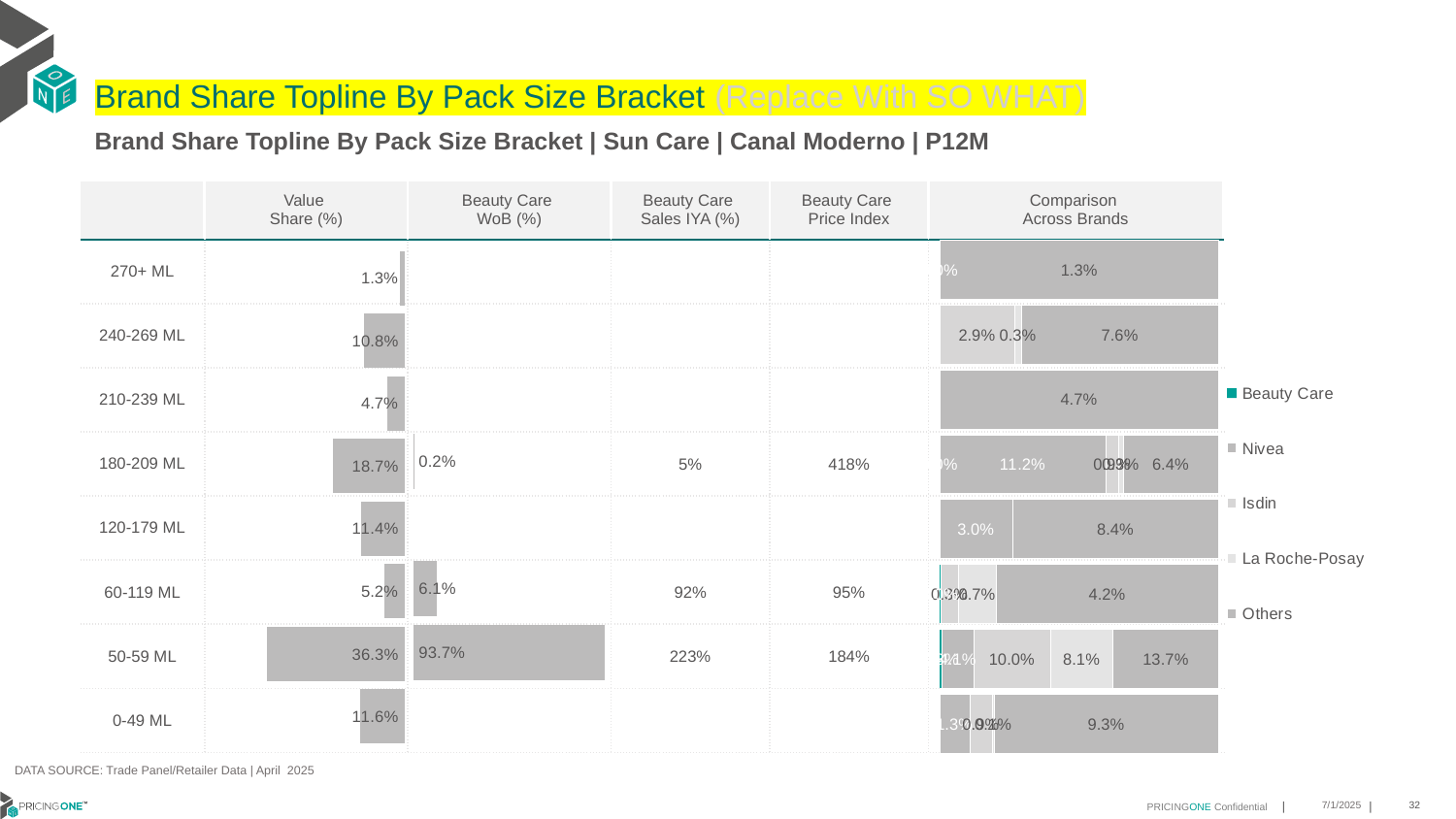

# Brand Share Topline By Pack Size Bracket (Replace With SO WHAT)
Brand Share Topline By Pack Size Bracket | Sun Care | Canal Moderno | P12M
|  | Value Share (%) | Beauty Care WoB (%) | Beauty Care Sales IYA (%) | Beauty Care Price Index | Comparison Across Brands |
| --- | --- | --- | --- | --- | --- |
| 270+ ML |  |  |  |  |  |
| 240-269 ML |  |  |  |  |  |
| 210-239 ML |  |  |  |  |  |
| 180-209 ML |  |  | 5% | 418% |  |
| 120-179 ML |  |  |  |  |  |
| 60-119 ML |  |  | 92% | 95% |  |
| 50-59 ML |  |  | 223% | 184% |  |
| 0-49 ML |  |  |  |  |  |

### Chart

| Category | Beauty Care | Nivea | Isdin | La Roche-Posay | Others |
|---|---|---|---|---|---|
| 270+ ML | None | 2.9721195219518972e-05 | None | None | 0.013063508016191898 |
| 240-269 ML | None | None | 0.02908968458864715 | 0.0025874394723241147 | 0.076206823671569 |
| 210-239 ML | None | None | None | None | 0.04693510634994417 |
| 180-209 ML | 5.321397877187701e-06 | 0.11151958485188213 | 0.008525424358456716 | 0.003049704333699069 | 0.06411912410807913 |
| 120-179 ML | None | 0.029735918772762476 | None | None | 0.08423835327528126 |
| 60-119 ML | 0.00021327321652369916 | None | 0.0033158742619001634 | 0.007093847644630572 | 0.041556560972027895 |
| 50-59 ML | 0.0032649315722433907 | 0.0409719897798244 | 0.09984635626227131 | 0.08145002446247301 | 0.13717196126526324 |
| 0-49 ML | None | 0.012531758711050953 | 0.009449789145227667 | 0.0007843668596434248 | 0.09324355145498645 |

### Chart

| Category | Value Share |
|---|---|
|  | 0.013093229211411418 |

### Chart

| Category | Brand WoB % |
|---|---|
|  | None |
DATA SOURCE: Trade Panel/Retailer Data | April  2025

7/1/2025
32